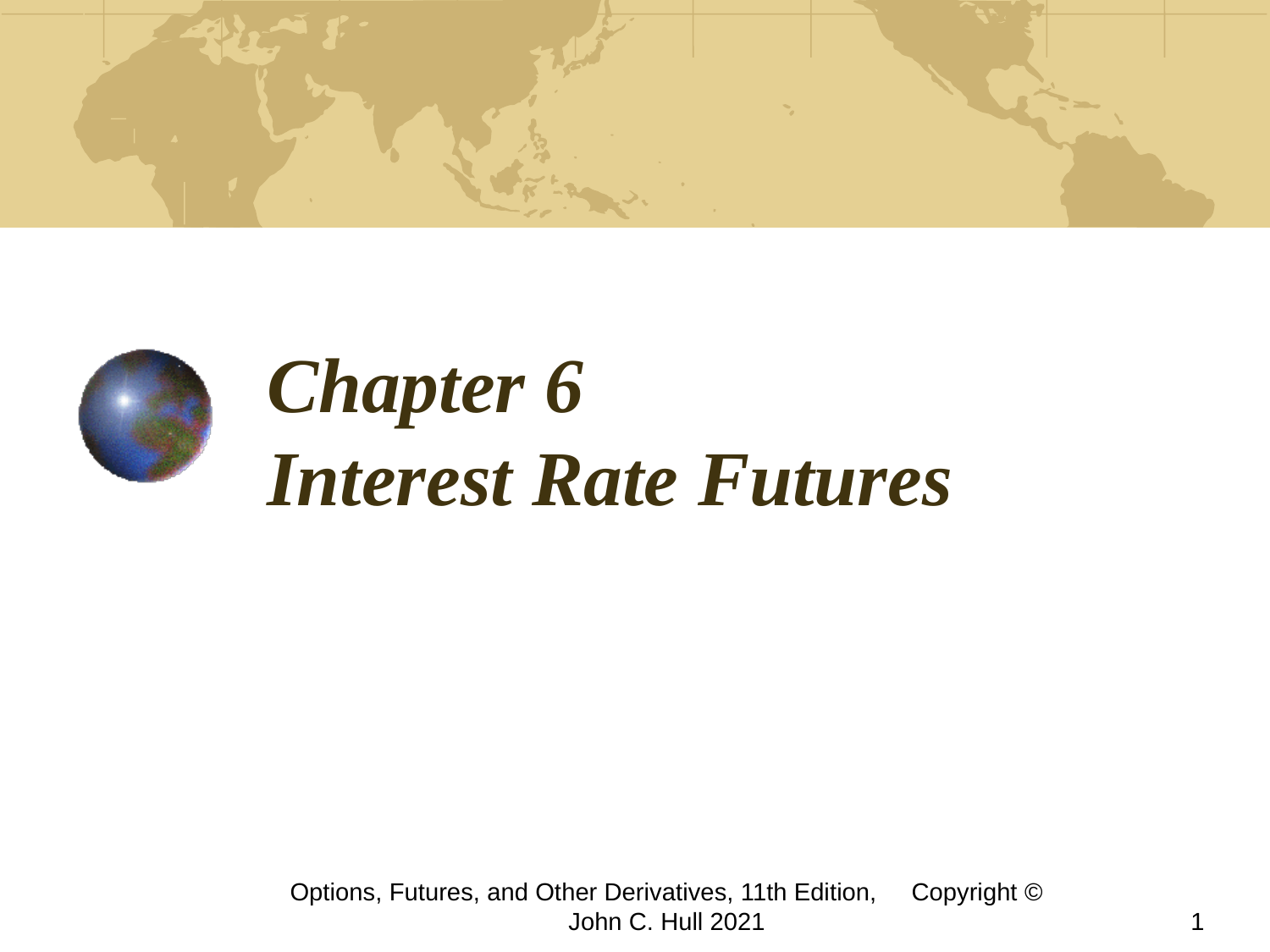

# Chapter 6 Interest Rate Futures
Options, Futures, and Other Derivatives, 11th Edition,     Copyright © John C. Hull 2021
1